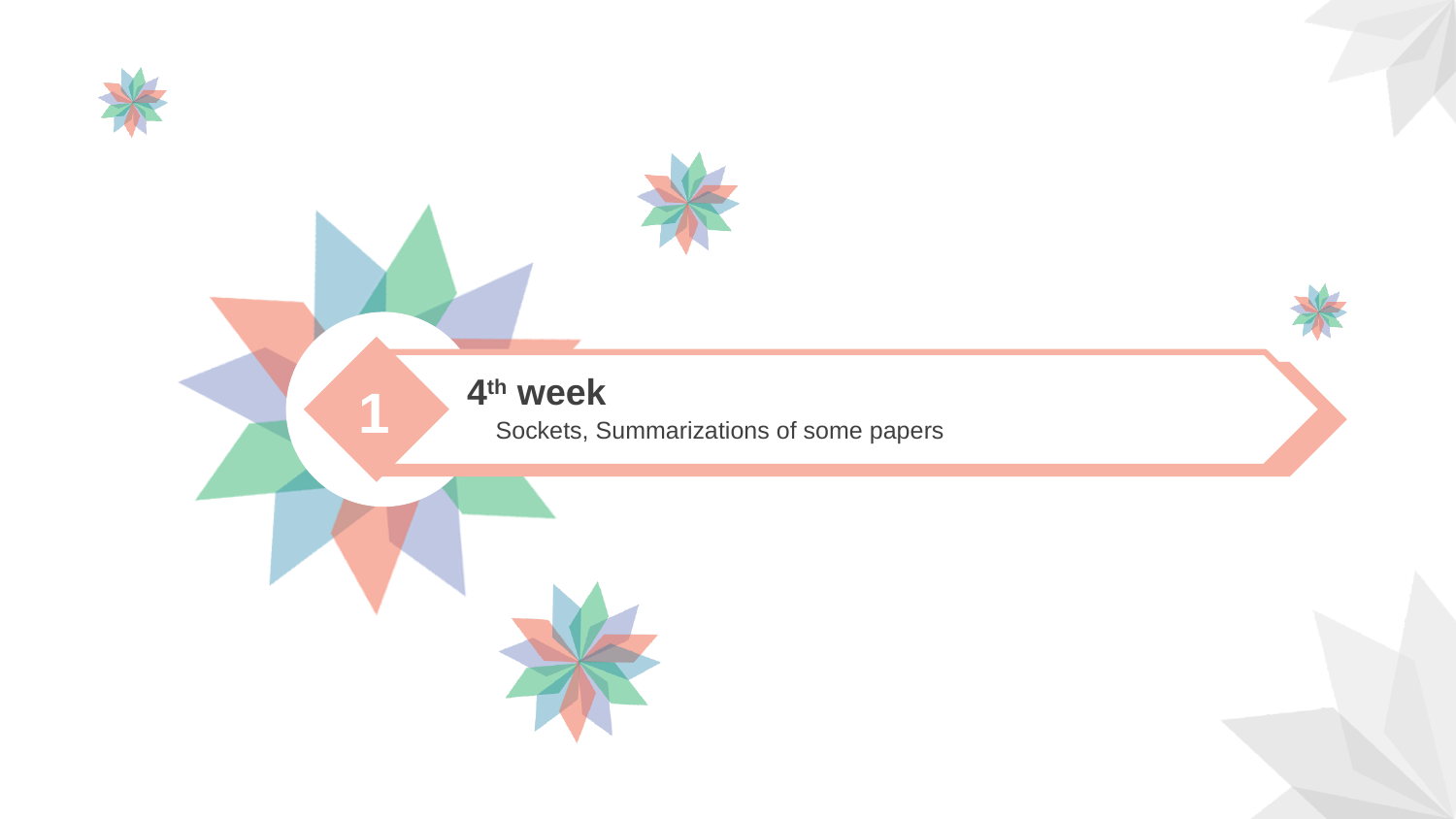

4th week
Sockets, Summarizations of some papers
1